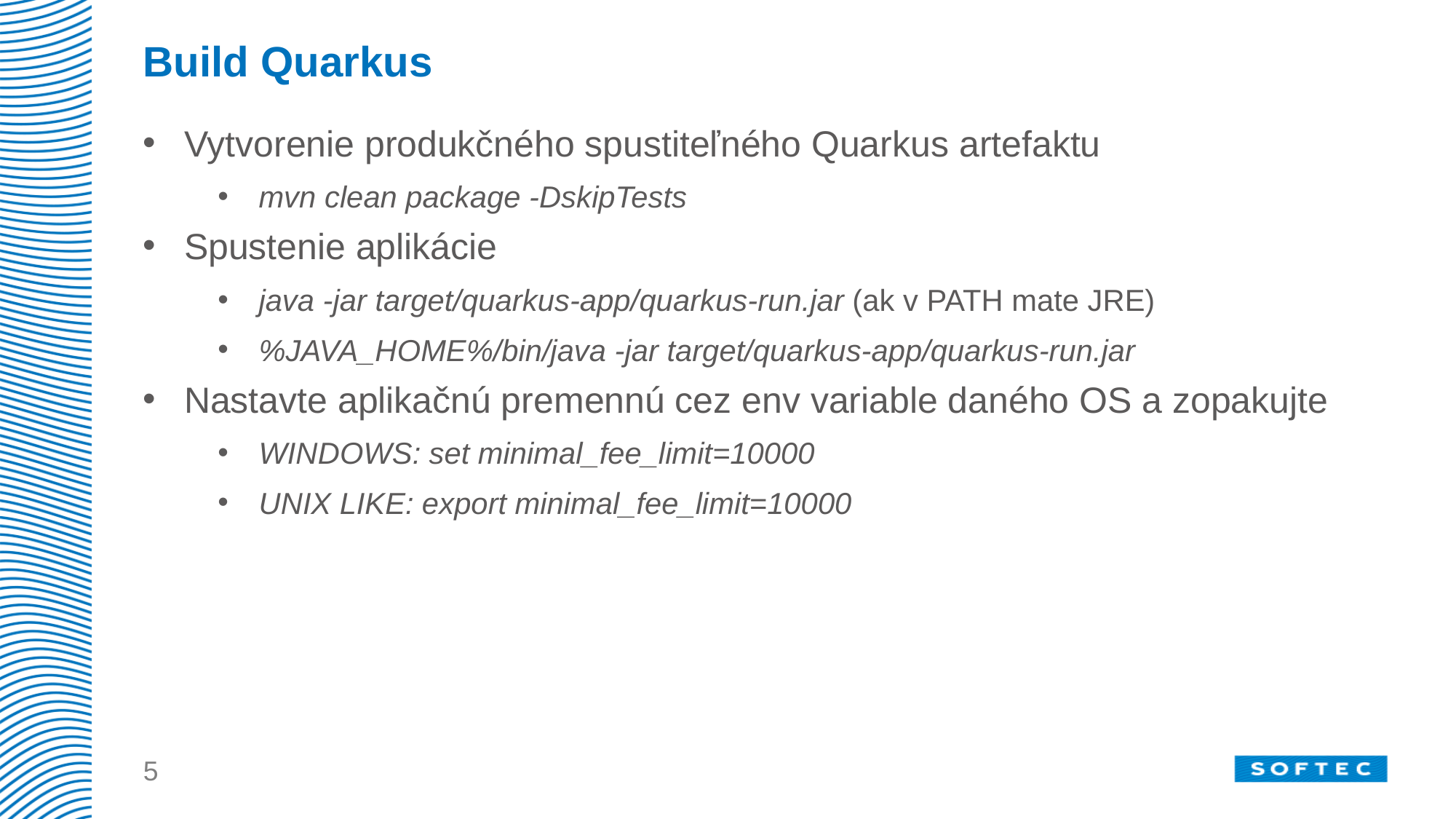

# Build Quarkus
Vytvorenie produkčného spustiteľného Quarkus artefaktu
mvn clean package -DskipTests
Spustenie aplikácie
java -jar target/quarkus-app/quarkus-run.jar (ak v PATH mate JRE)
%JAVA_HOME%/bin/java -jar target/quarkus-app/quarkus-run.jar
Nastavte aplikačnú premennú cez env variable daného OS a zopakujte
WINDOWS: set minimal_fee_limit=10000
UNIX LIKE: export minimal_fee_limit=10000